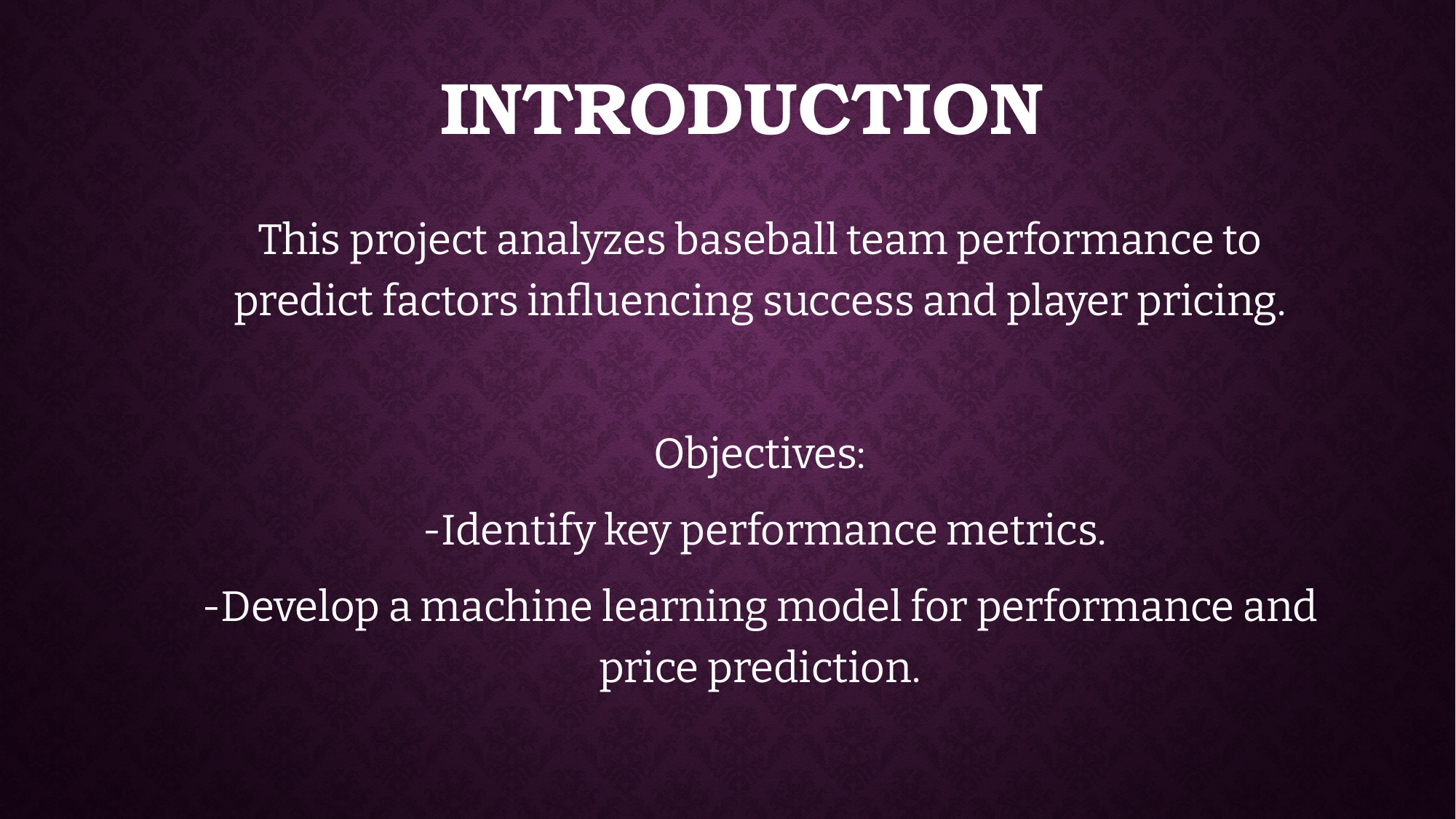

# Introduction
This project analyzes baseball team performance to predict factors influencing success and player pricing.

Objectives:
 -Identify key performance metrics.
-Develop a machine learning model for performance and price prediction.